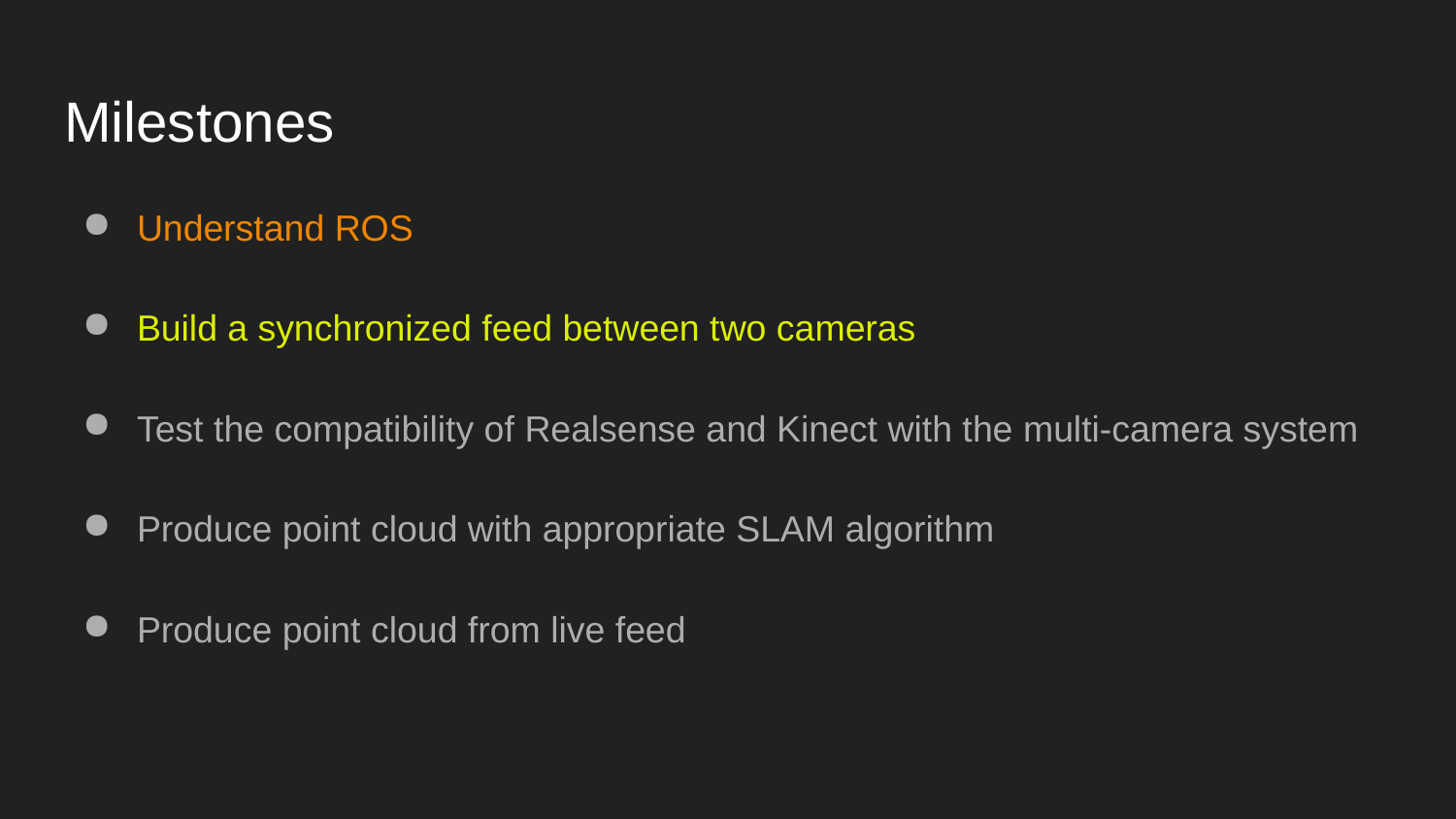

# Milestones
Understand ROS

Build a synchronized feed between two cameras

Test the compatibility of Realsense and Kinect with the multi-camera system

Produce point cloud with appropriate SLAM algorithm

Produce point cloud from live feed